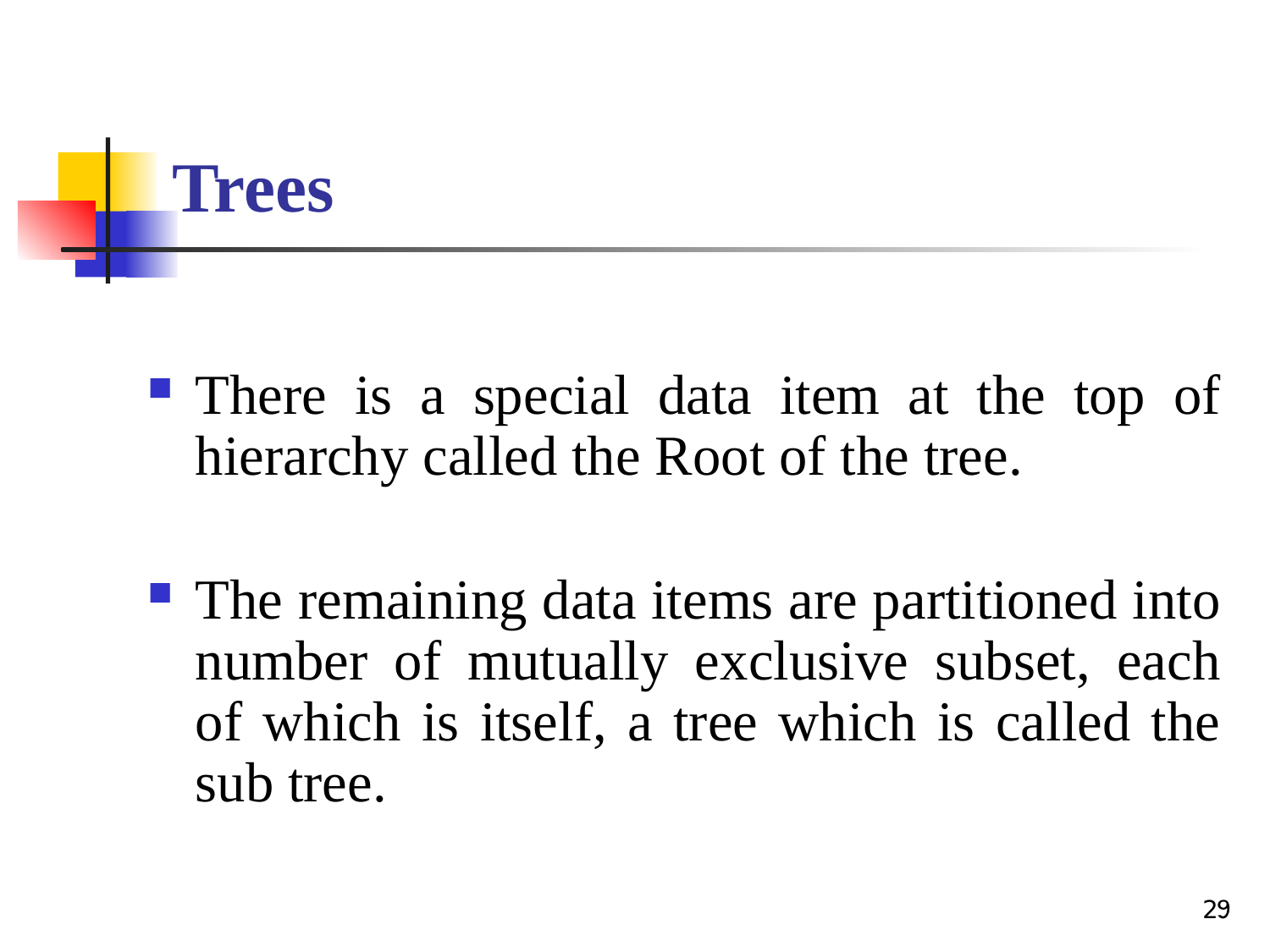

# Trees

There is a special data item at the top of hierarchy called the Root of the tree.

The remaining data items are partitioned into number of mutually exclusive subset, each of which is itself, a tree which is called the sub tree.
29